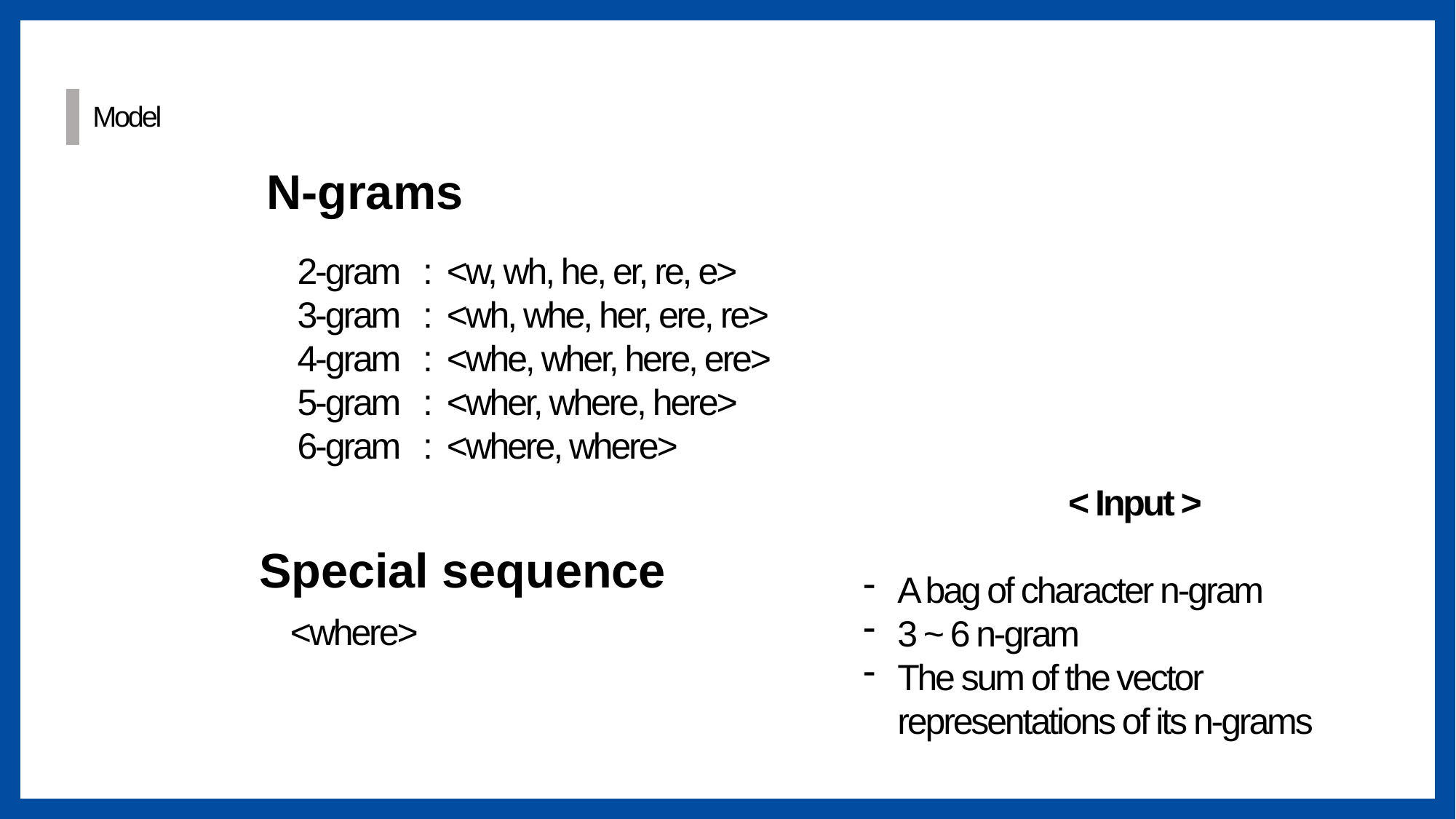

Model
N-grams
2-gram   :  <w, wh, he, er, re, e>
3-gram   :  <wh, whe, her, ere, re>
4-gram   :  <whe, wher, here, ere>
5-gram   :  <wher, where, here>
6-gram   :  <where, where>
 < Input >

A bag of character n-gram
3 ~ 6 n-gram
The sum of the vector representations of its n-grams
Special sequence
<where>